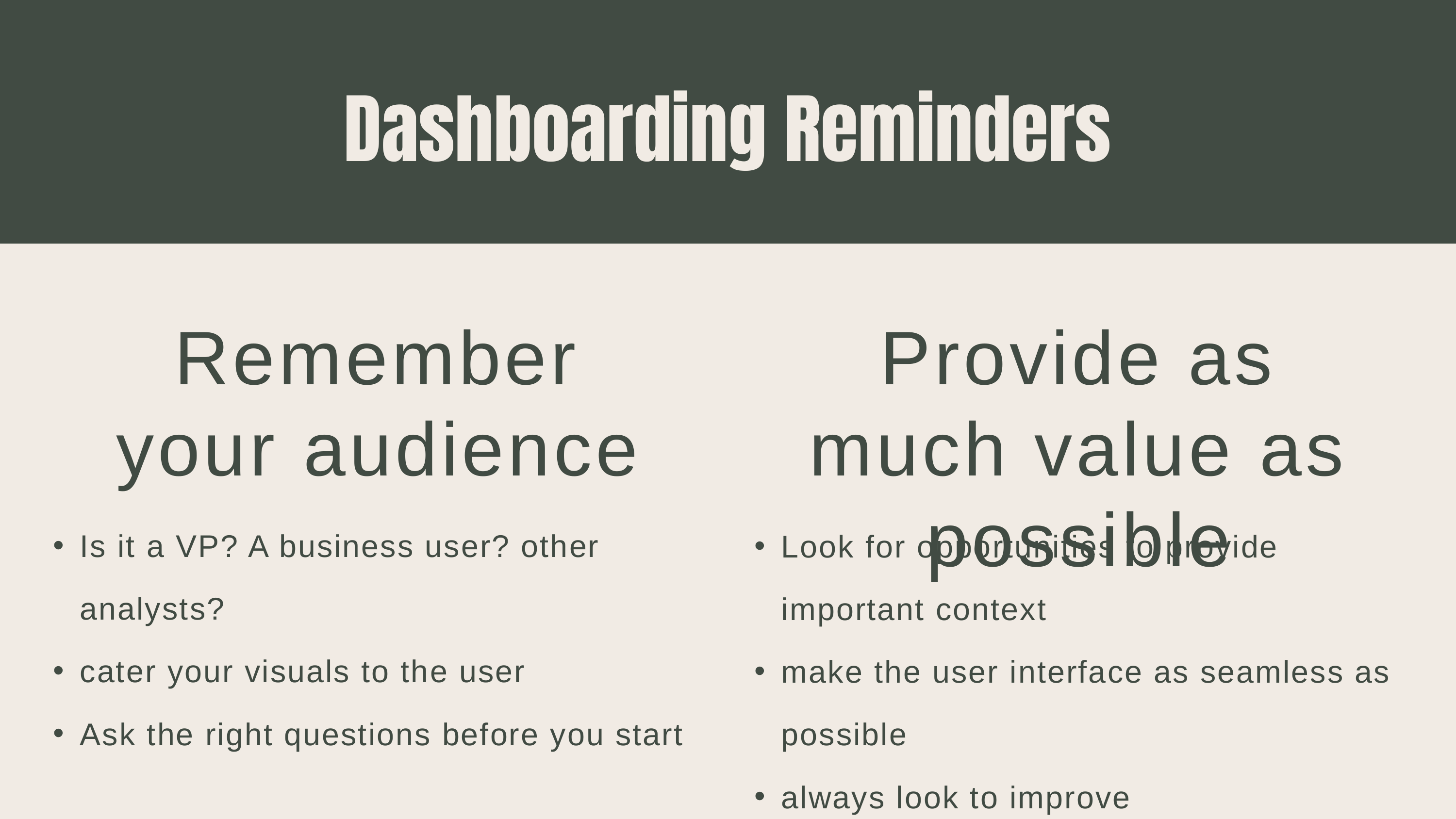

Dashboarding Reminders
Remember your audience
Is it a VP? A business user? other analysts?
cater your visuals to the user
Ask the right questions before you start
Provide as much value as possible
Look for opportunities to provide important context
make the user interface as seamless as possible
always look to improve